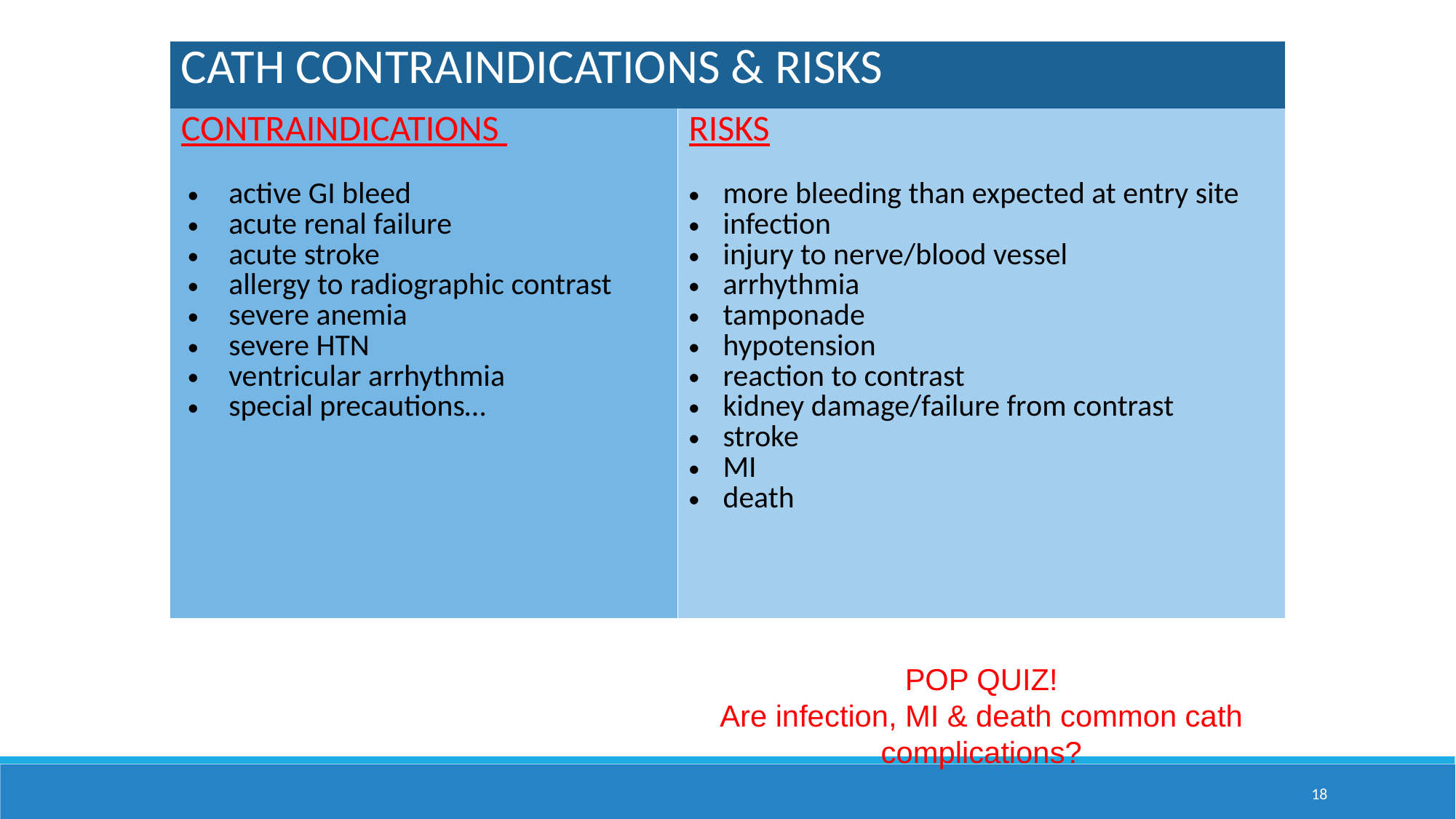

| CATH CONTRAINDICATIONS & RISKS |  |
| --- | --- |
| CONTRAINDICATIONS active GI bleed acute renal failure acute stroke allergy to radiographic contrast severe anemia severe HTN ventricular arrhythmia special precautions… | RISKS more bleeding than expected at entry site infection injury to nerve/blood vessel arrhythmia tamponade hypotension reaction to contrast kidney damage/failure from contrast stroke MI death |
POP QUIZ!
Are infection, MI & death common cath complications?
18